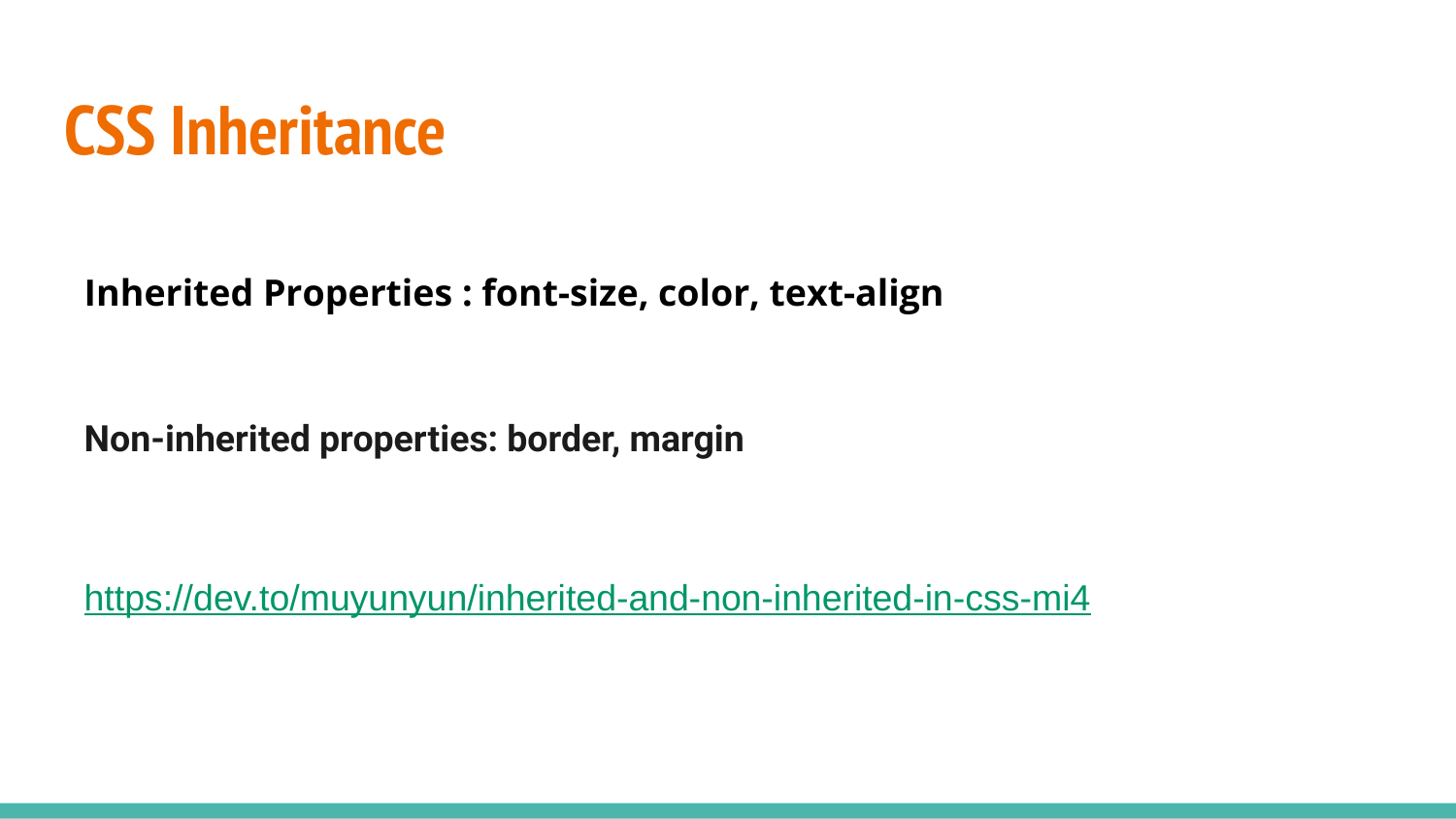

# CSS Inheritance
Inherited Properties : font-size, color, text-align
Non-inherited properties: border, margin
https://dev.to/muyunyun/inherited-and-non-inherited-in-css-mi4